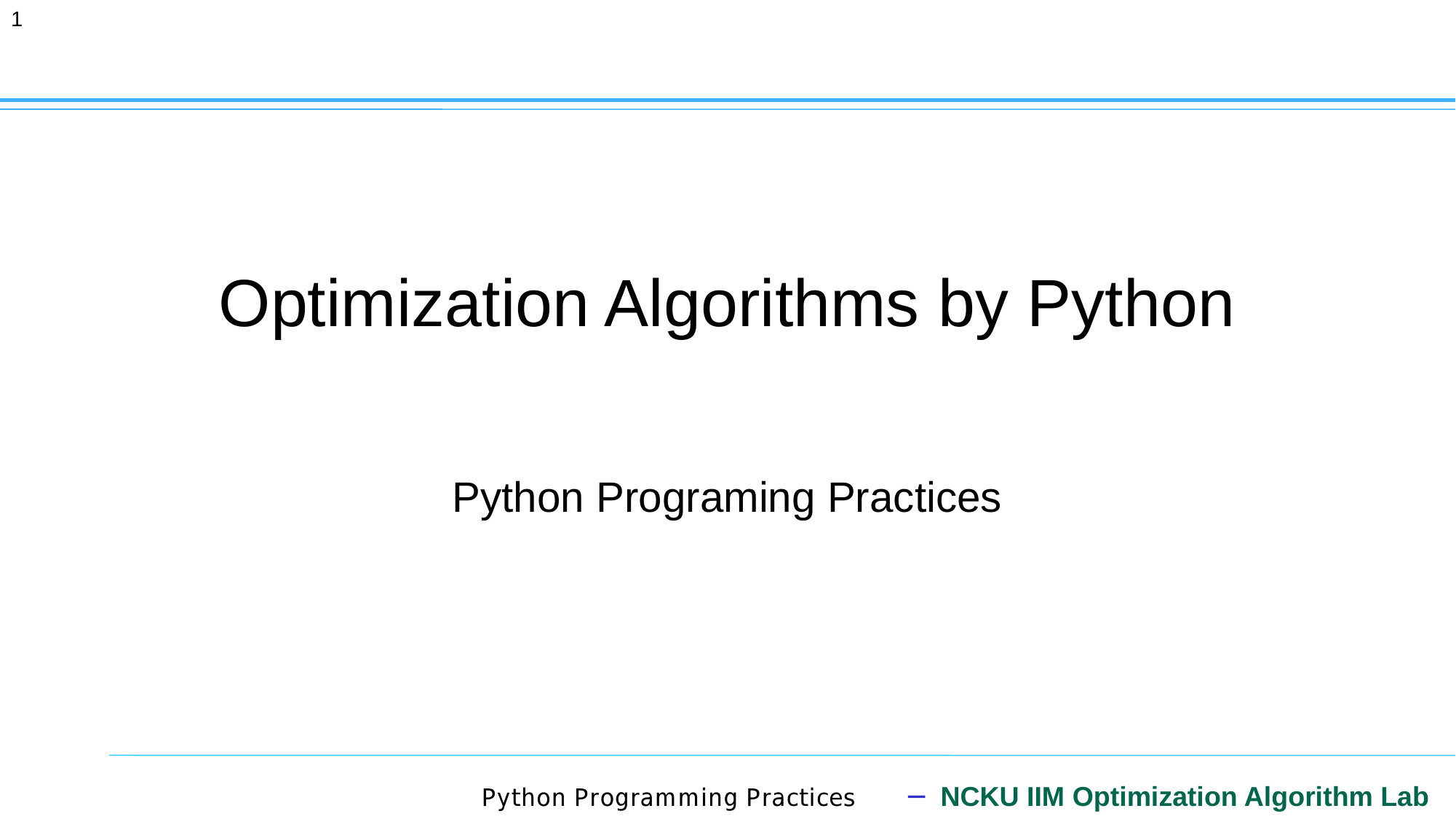

1
# Optimization Algorithms by Python
Python Programing Practices